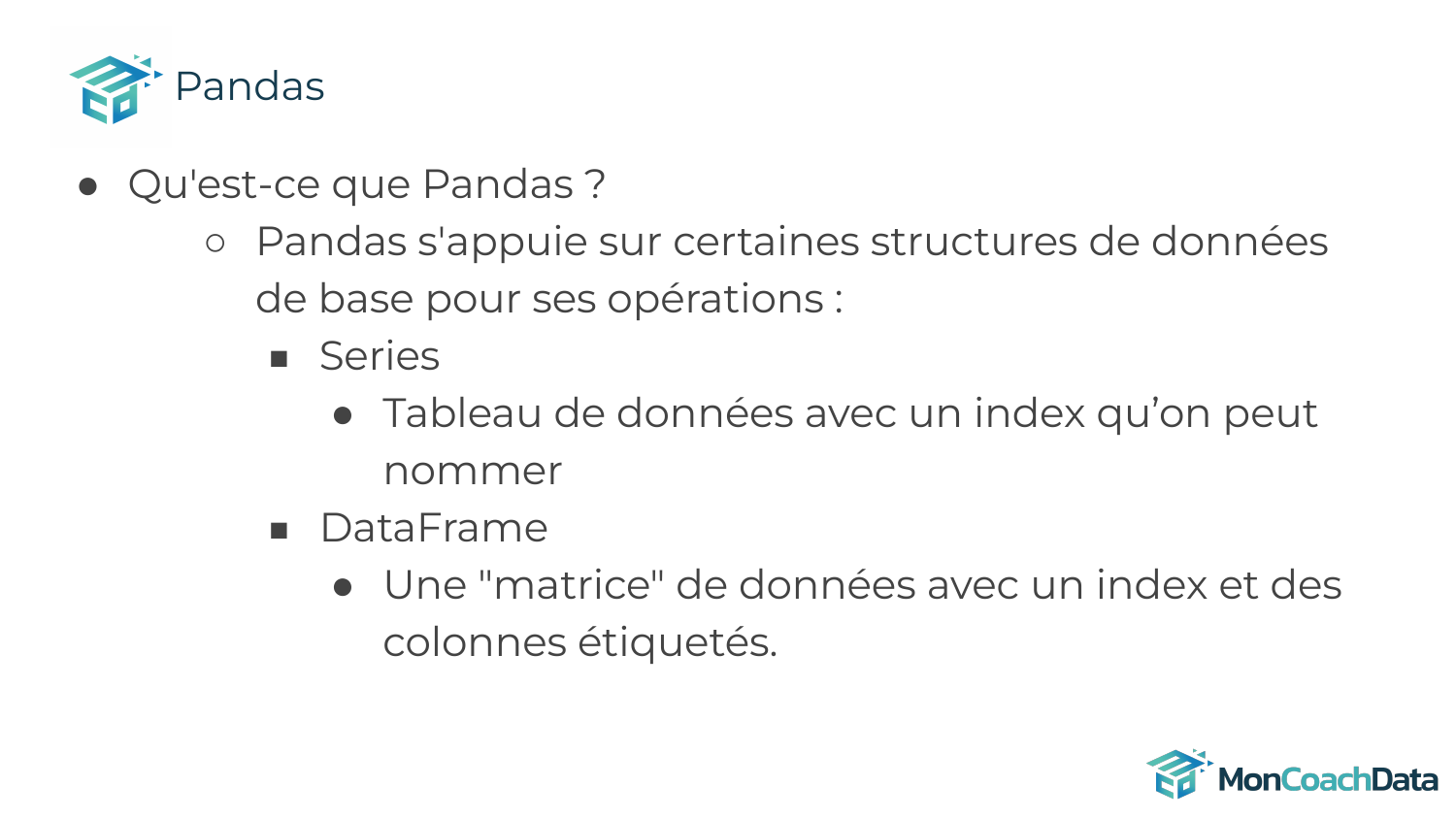

# Pandas
Qu'est-ce que Pandas ?
Pandas s'appuie sur certaines structures de données de base pour ses opérations :
Series
Tableau de données avec un index qu’on peut nommer
DataFrame
Une "matrice" de données avec un index et des colonnes étiquetés.